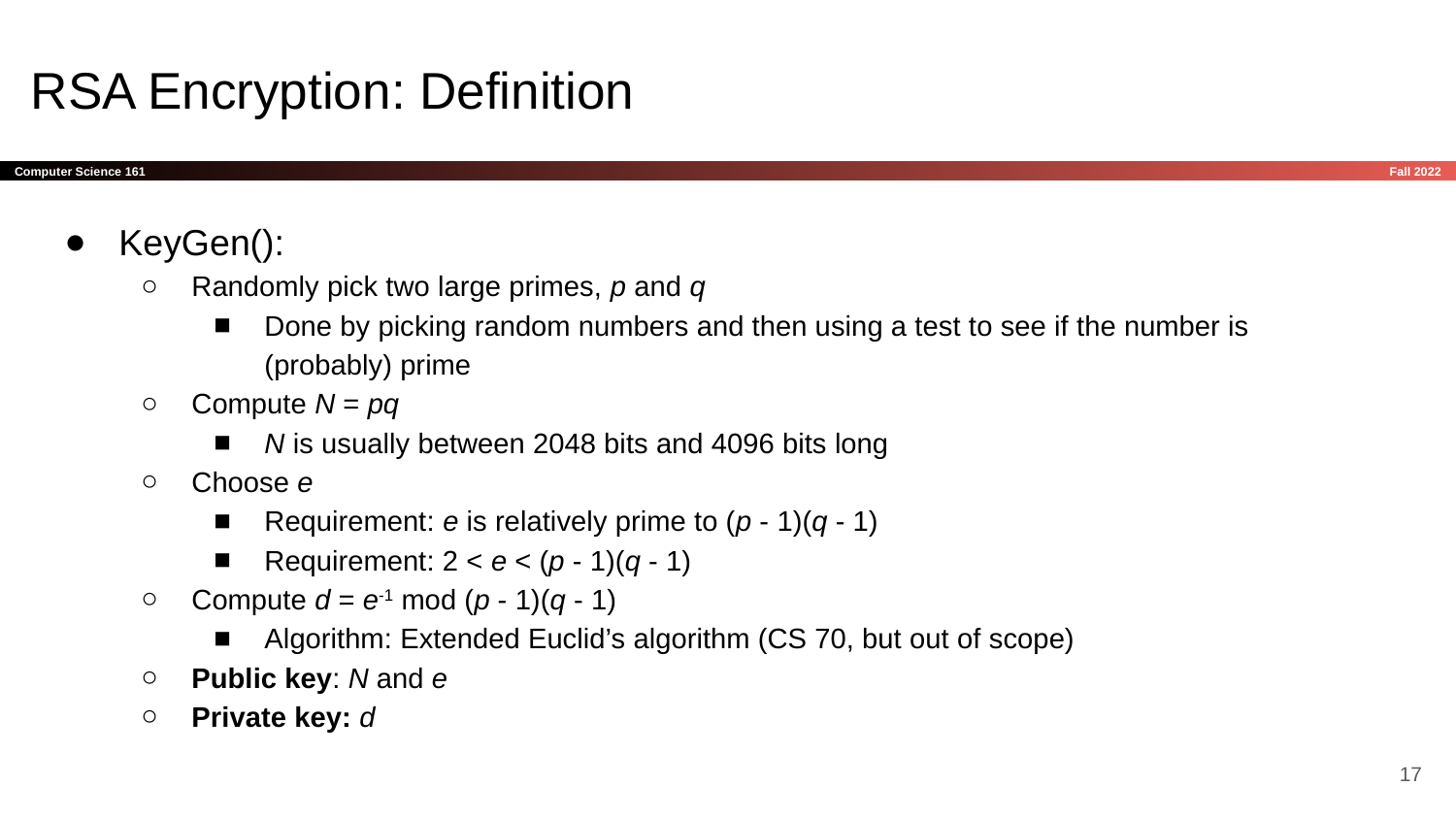

# RSA Encryption: Definition
KeyGen():
Randomly pick two large primes, p and q
Done by picking random numbers and then using a test to see if the number is (probably) prime
Compute N = pq
N is usually between 2048 bits and 4096 bits long
Choose e
Requirement: e is relatively prime to (p - 1)(q - 1)
Requirement: 2 < e < (p - 1)(q - 1)
Compute d = e-1 mod (p - 1)(q - 1)
Algorithm: Extended Euclid’s algorithm (CS 70, but out of scope)
Public key: N and e
Private key: d
17